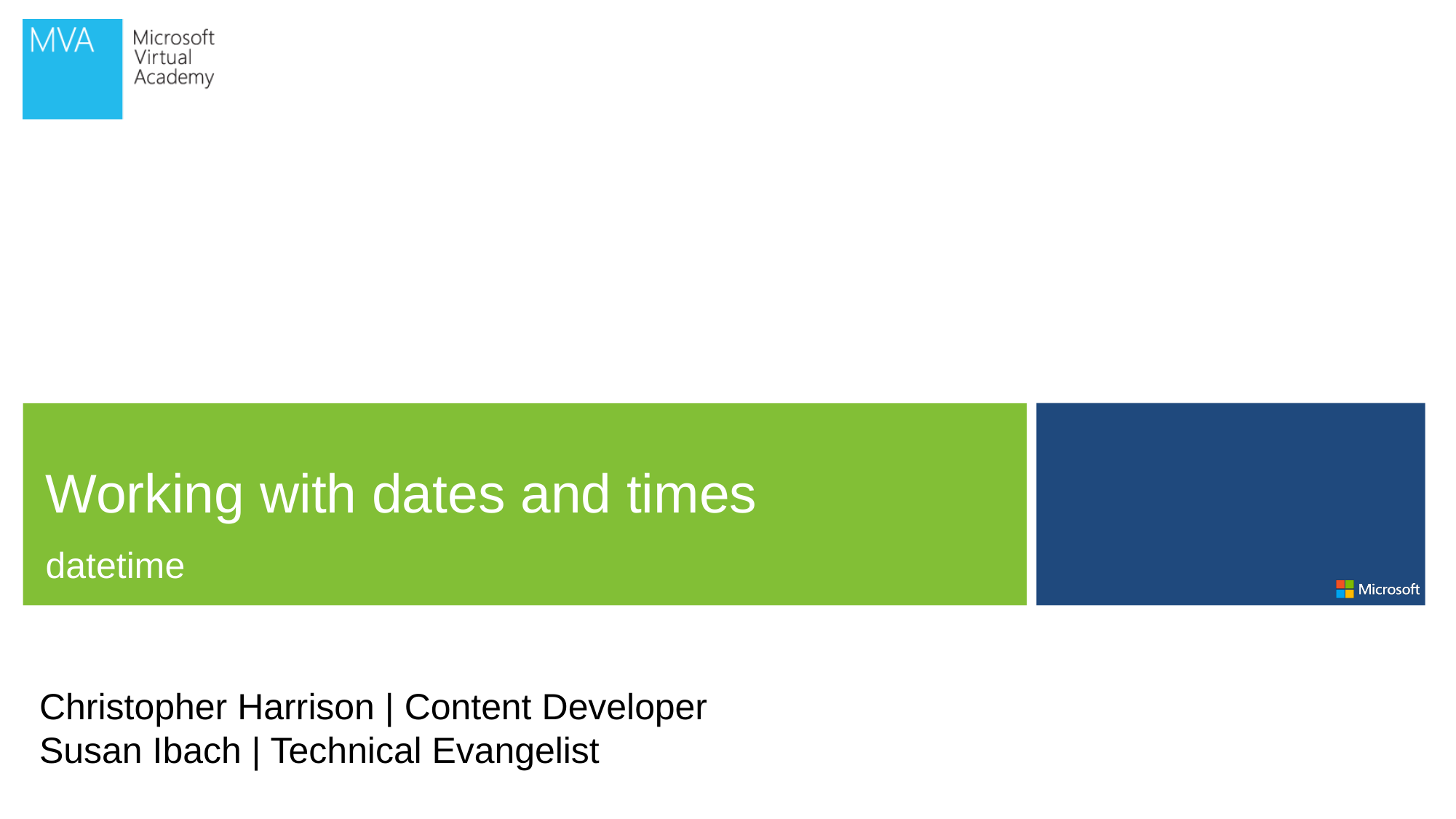

Working with dates and times
datetime
Christopher Harrison | Content Developer
Susan Ibach | Technical Evangelist